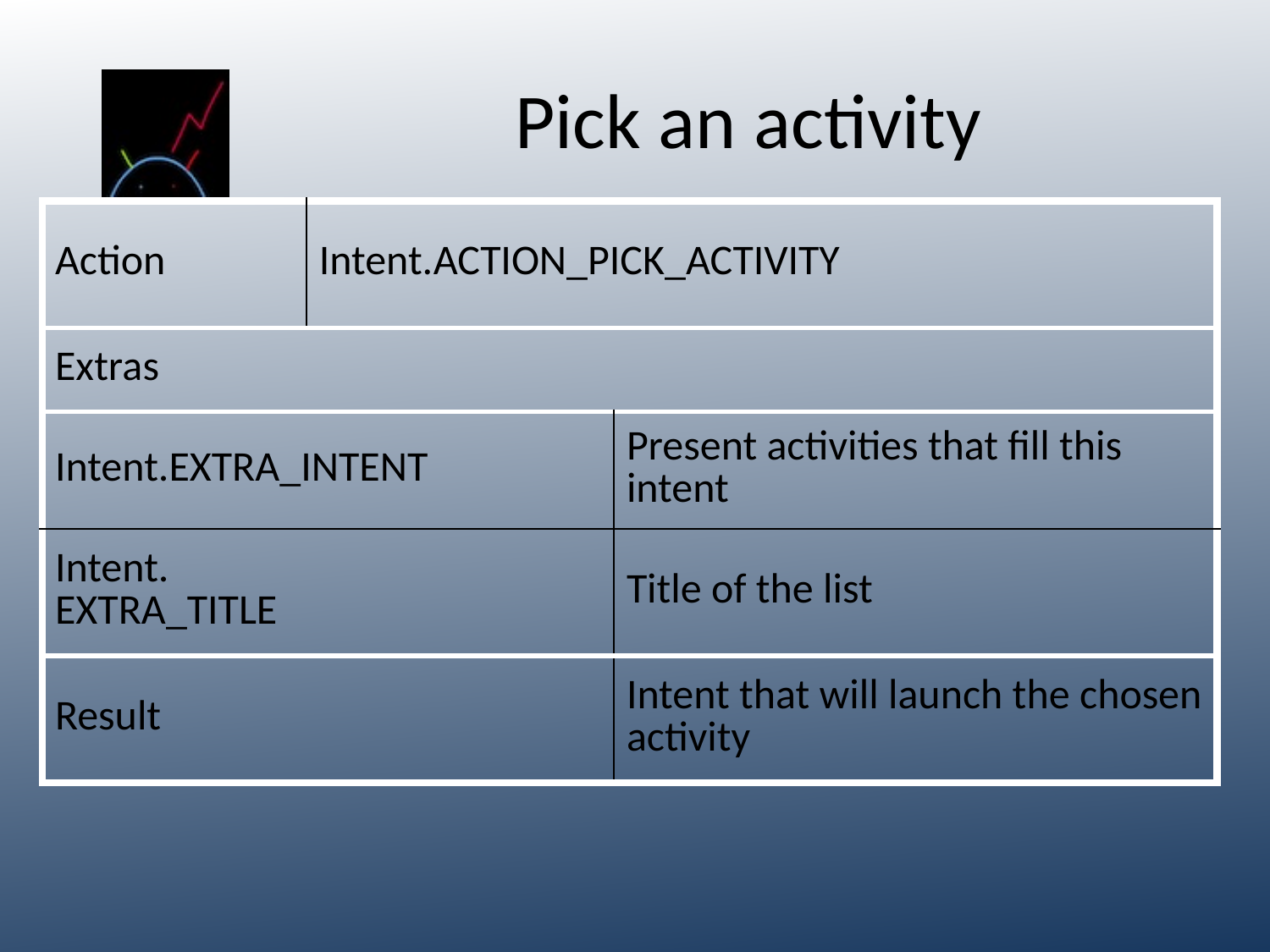

# Pick an activity
| Action | Intent.ACTION\_PICK\_ACTIVITY |  |
| --- | --- | --- |
| Extras |  |  |
| Intent.EXTRA\_INTENT |  | Present activities that fill this intent |
| Intent. EXTRA\_TITLE |  | Title of the list |
| Result |  | Intent that will launch the chosen activity |